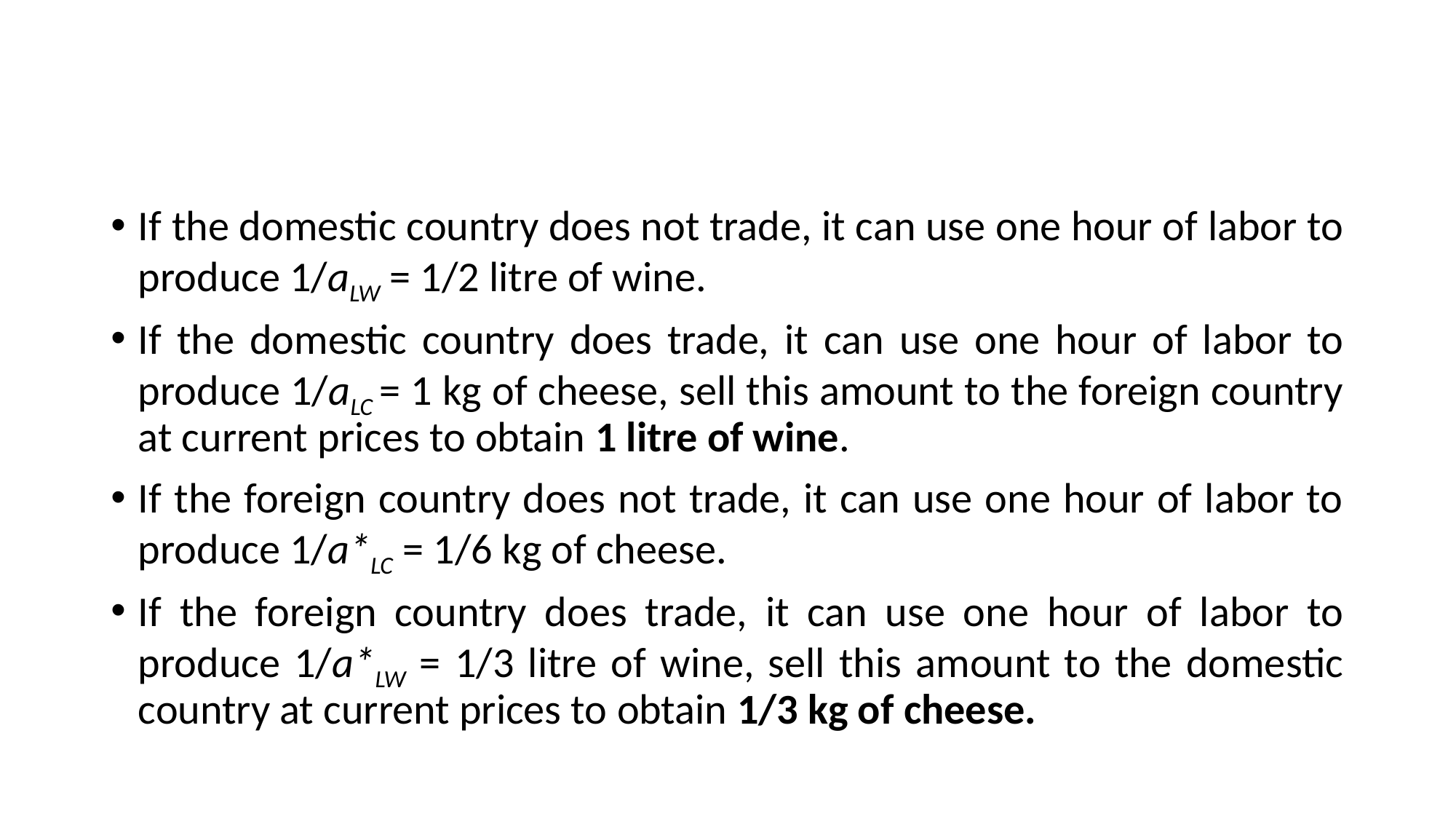

#
If the domestic country does not trade, it can use one hour of labor to produce 1/aLW = 1/2 litre of wine.
If the domestic country does trade, it can use one hour of labor to produce 1/aLC = 1 kg of cheese, sell this amount to the foreign country at current prices to obtain 1 litre of wine.
If the foreign country does not trade, it can use one hour of labor to produce 1/a*LC = 1/6 kg of cheese.
If the foreign country does trade, it can use one hour of labor to produce 1/a*LW = 1/3 litre of wine, sell this amount to the domestic country at current prices to obtain 1/3 kg of cheese.